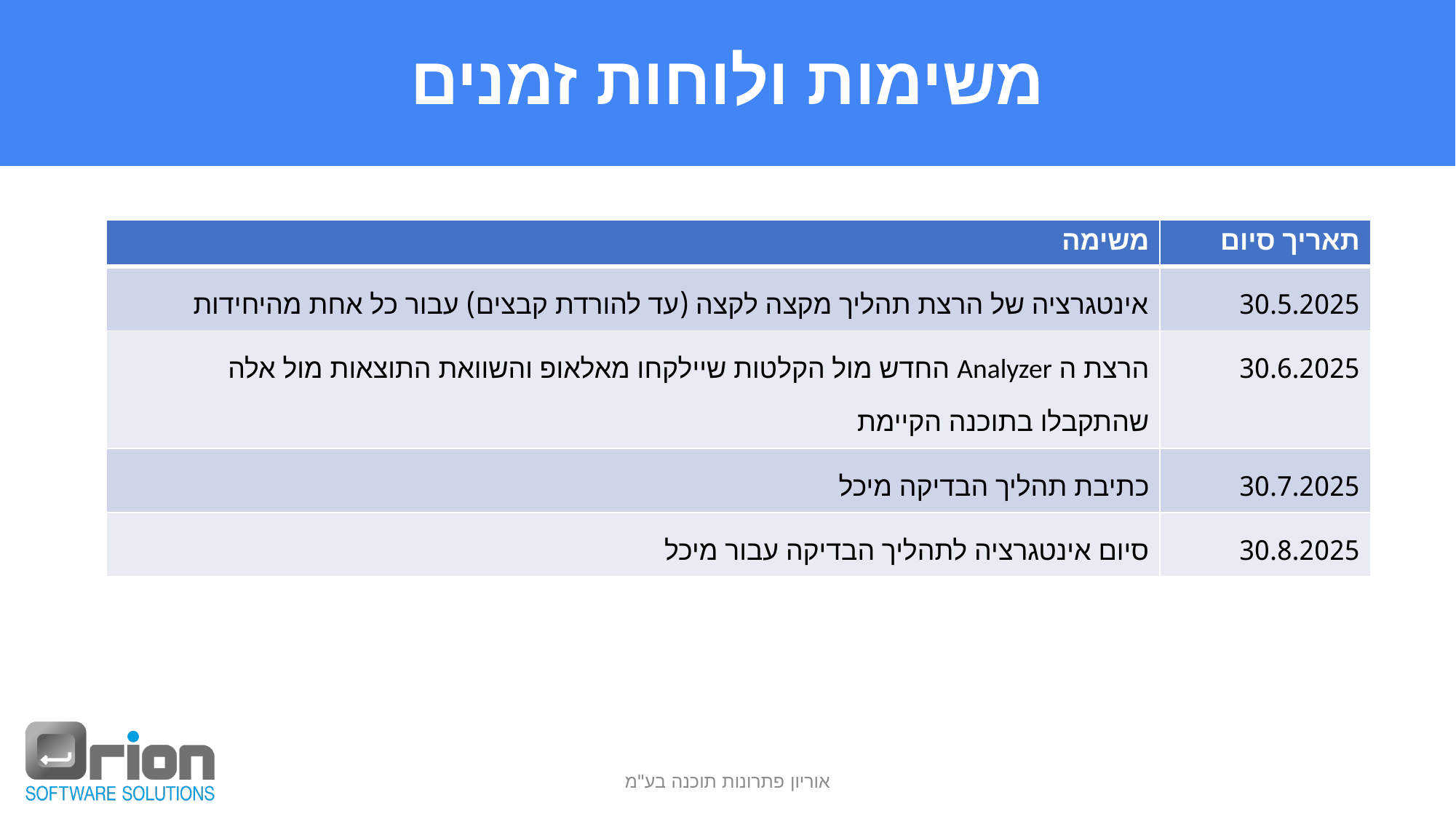

# משימות ולוחות זמנים
| משימה | תאריך סיום |
| --- | --- |
| אינטגרציה של הרצת תהליך מקצה לקצה (עד להורדת קבצים) עבור כל אחת מהיחידות | 30.5.2025 |
| הרצת ה Analyzer החדש מול הקלטות שיילקחו מאלאופ והשוואת התוצאות מול אלה שהתקבלו בתוכנה הקיימת | 30.6.2025 |
| כתיבת תהליך הבדיקה מיכל | 30.7.2025 |
| סיום אינטגרציה לתהליך הבדיקה עבור מיכל | 30.8.2025 |
אוריון פתרונות תוכנה בע"מ